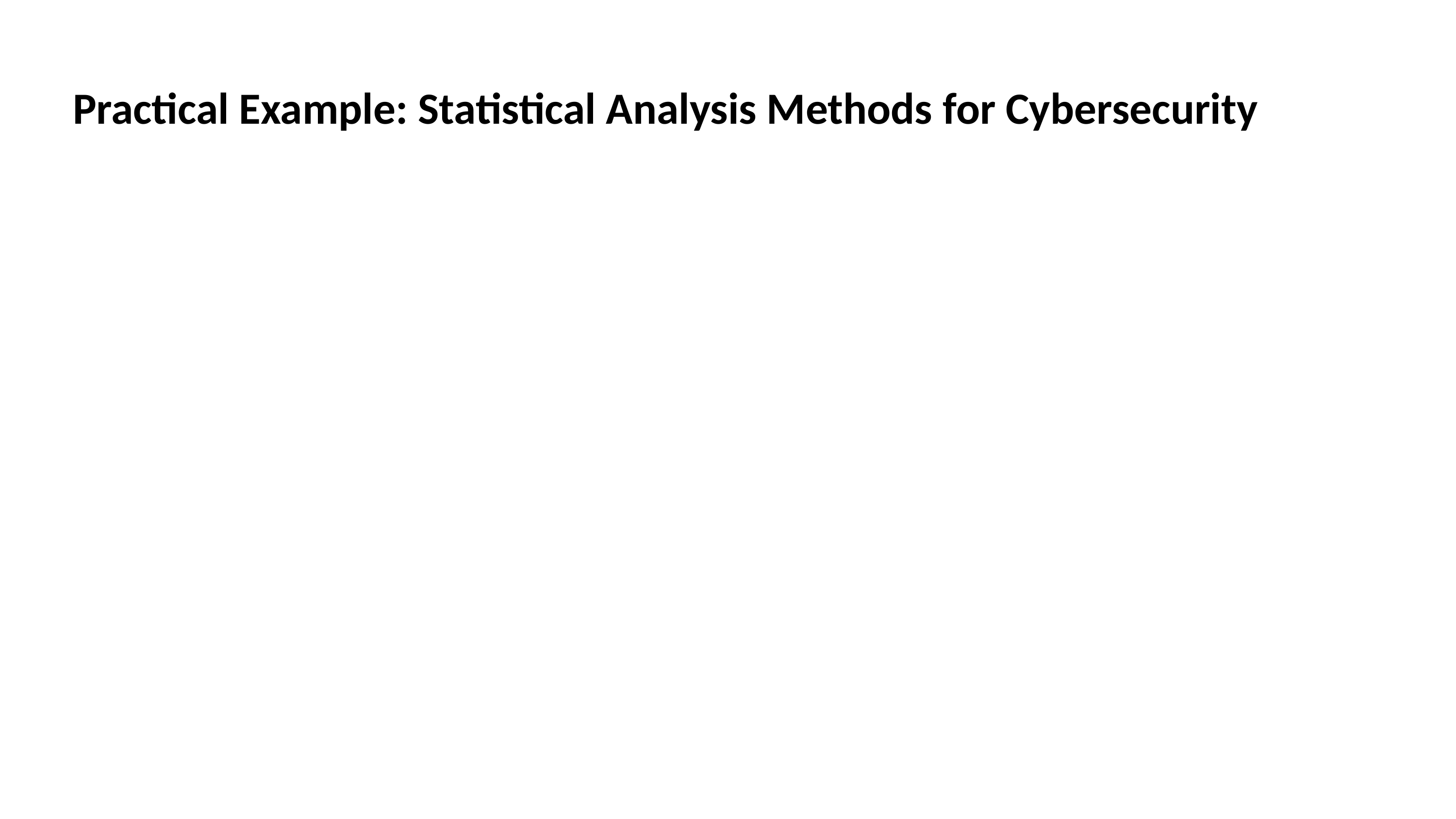

# Practical Example: Statistical Analysis Methods for Cybersecurity